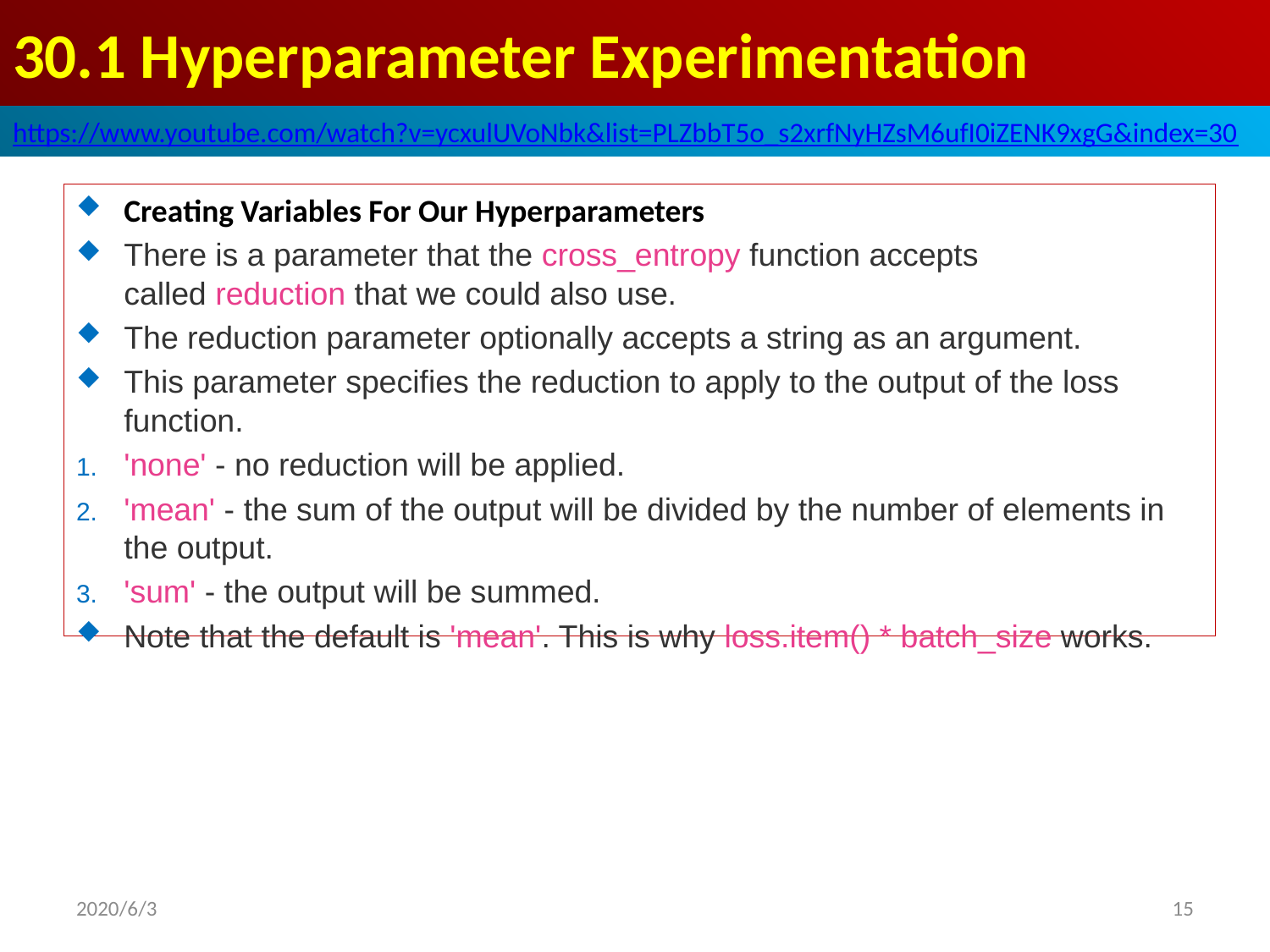

# 30.1 Hyperparameter Experimentation
https://www.youtube.com/watch?v=ycxulUVoNbk&list=PLZbbT5o_s2xrfNyHZsM6ufI0iZENK9xgG&index=30
Creating Variables For Our Hyperparameters
There is a parameter that the cross_entropy function accepts called reduction that we could also use.
The reduction parameter optionally accepts a string as an argument.
This parameter specifies the reduction to apply to the output of the loss function.
'none' - no reduction will be applied.
'mean' - the sum of the output will be divided by the number of elements in the output.
'sum' - the output will be summed.
Note that the default is 'mean'. This is why loss.item() * batch_size works.
2020/6/3
15